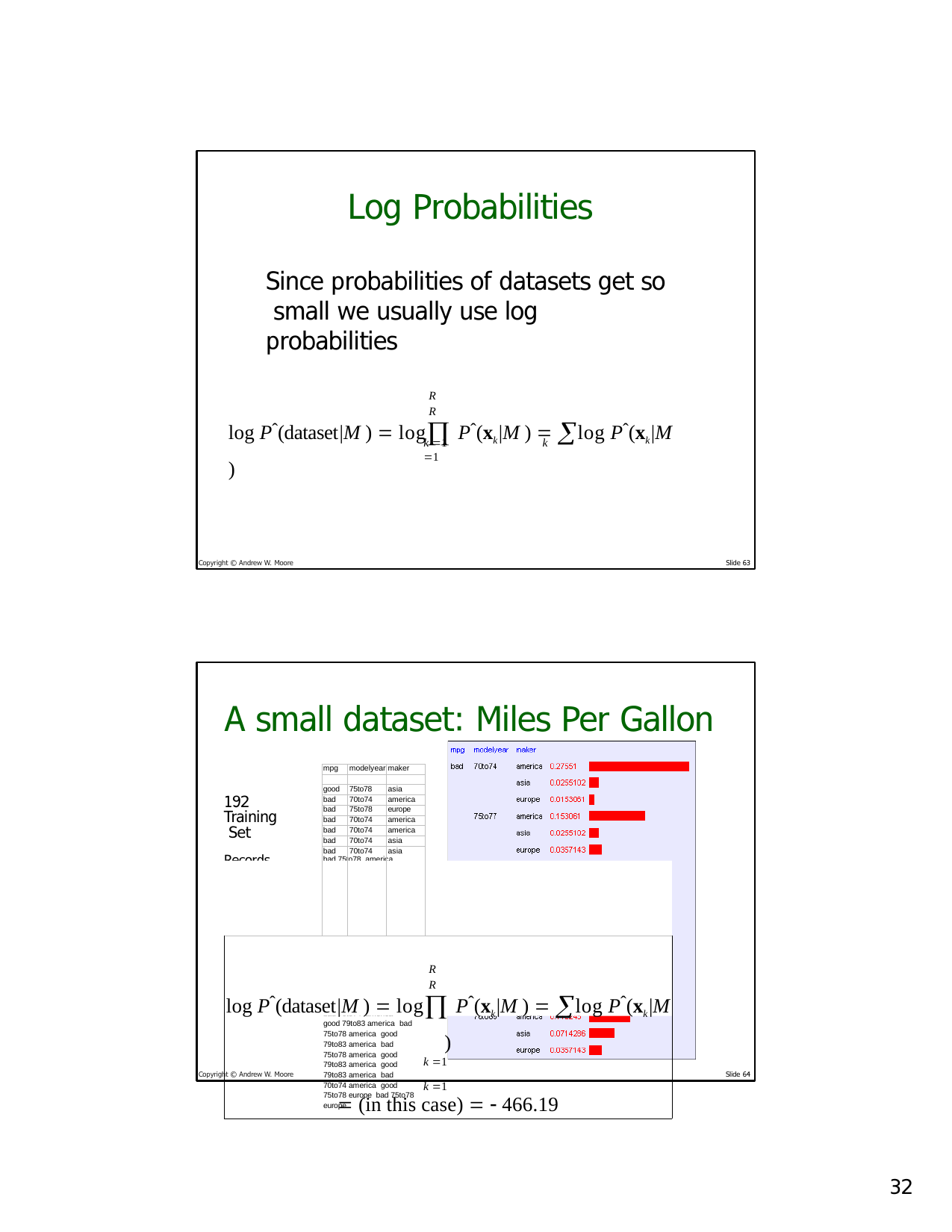

# Log Probabilities
Since probabilities of datasets get so  small we usually use log probabilities
R	R
log Pˆ(dataset|M ) = log∏ Pˆ(xk|M ) = ∑log Pˆ(xk|M )
k =1	k =1
Copyright © Andrew W. Moore
Slide 63

A small dataset: Miles Per Gallon

| 192 Training Set | mpg | modelyear | maker |  |
| --- | --- | --- | --- | --- |
|  |  |  |  |  |
|  | good | 75to78 | asia |  |
|  | bad | 70to74 | america |  |
|  | bad | 75to78 | europe |  |
|  | bad | 70to74 | america |  |
|  | bad | 70to74 | america |  |
|  | bad | 70to74 | asia |  |
|  | bad | 70to74 | asia |  |
| R R log Pˆ(dataset|M ) = log∏ Pˆ(xk|M ) = ∑log Pˆ(xk|M ) k =1 k =1 = (in this case) = − 466.19 |  |  |  |  |
Records	bad 75to78 america
:	:	:
:	:	:
:	:	:
bad 70to74 america
good 79to83 america  bad 75to78 america  good 79to83 america  bad 75to78 america  good 79to83 america  good 79to83 america  bad 70to74 america  good 75to78 europe  bad 75to78 europe

Copyright © Andrew W. Moore
Slide 64
32